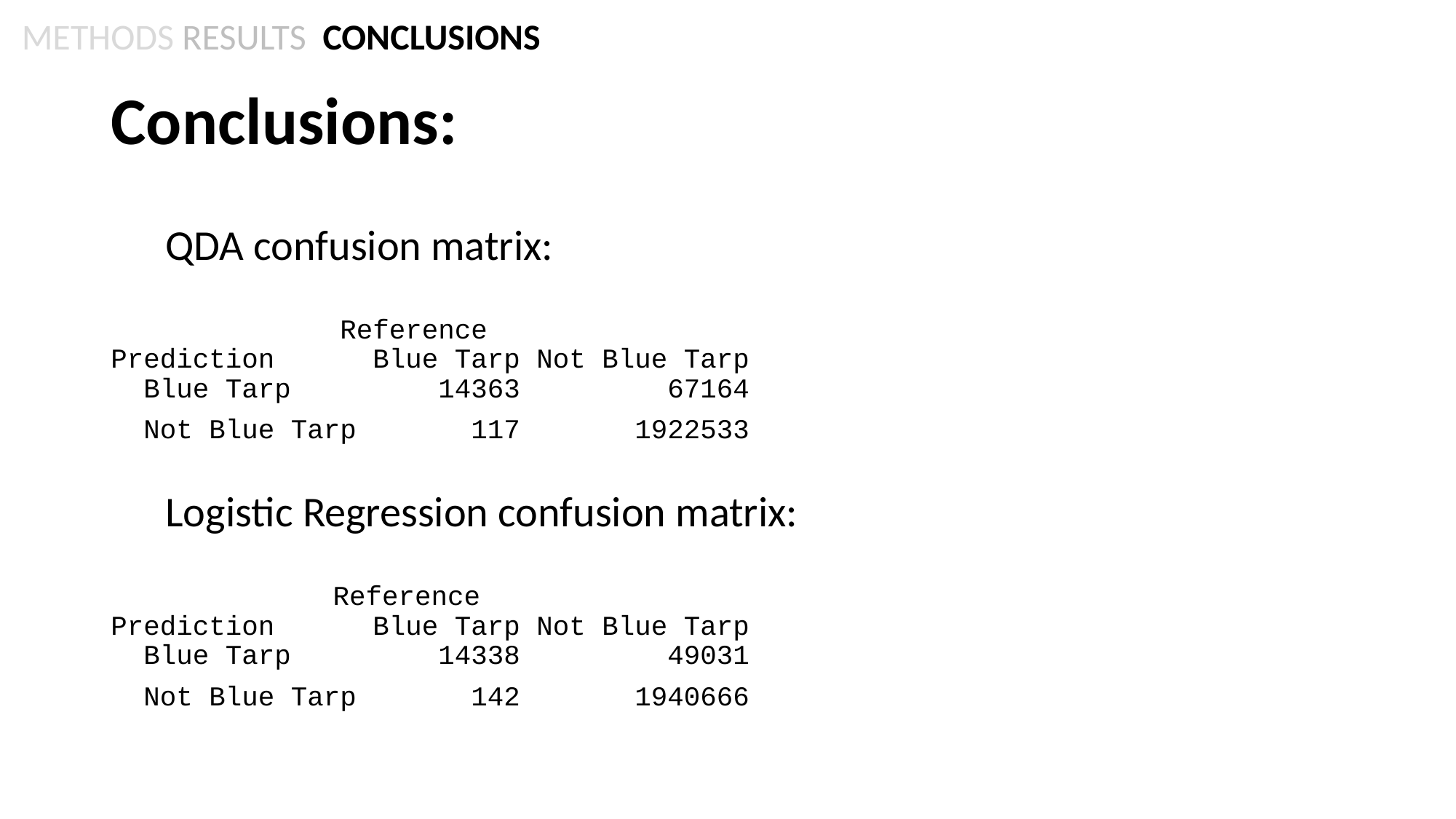

METHODS RESULTS  CONCLUSIONS
Conclusions:
QDA confusion matrix:

              Reference
Prediction      Blue Tarp Not Blue Tarp
  Blue Tarp         14363         67164
  Not Blue Tarp       117       1922533

Logistic Regression confusion matrix:

              Reference
Prediction      Blue Tarp Not Blue Tarp
  Blue Tarp         14338         49031
  Not Blue Tarp       142       1940666